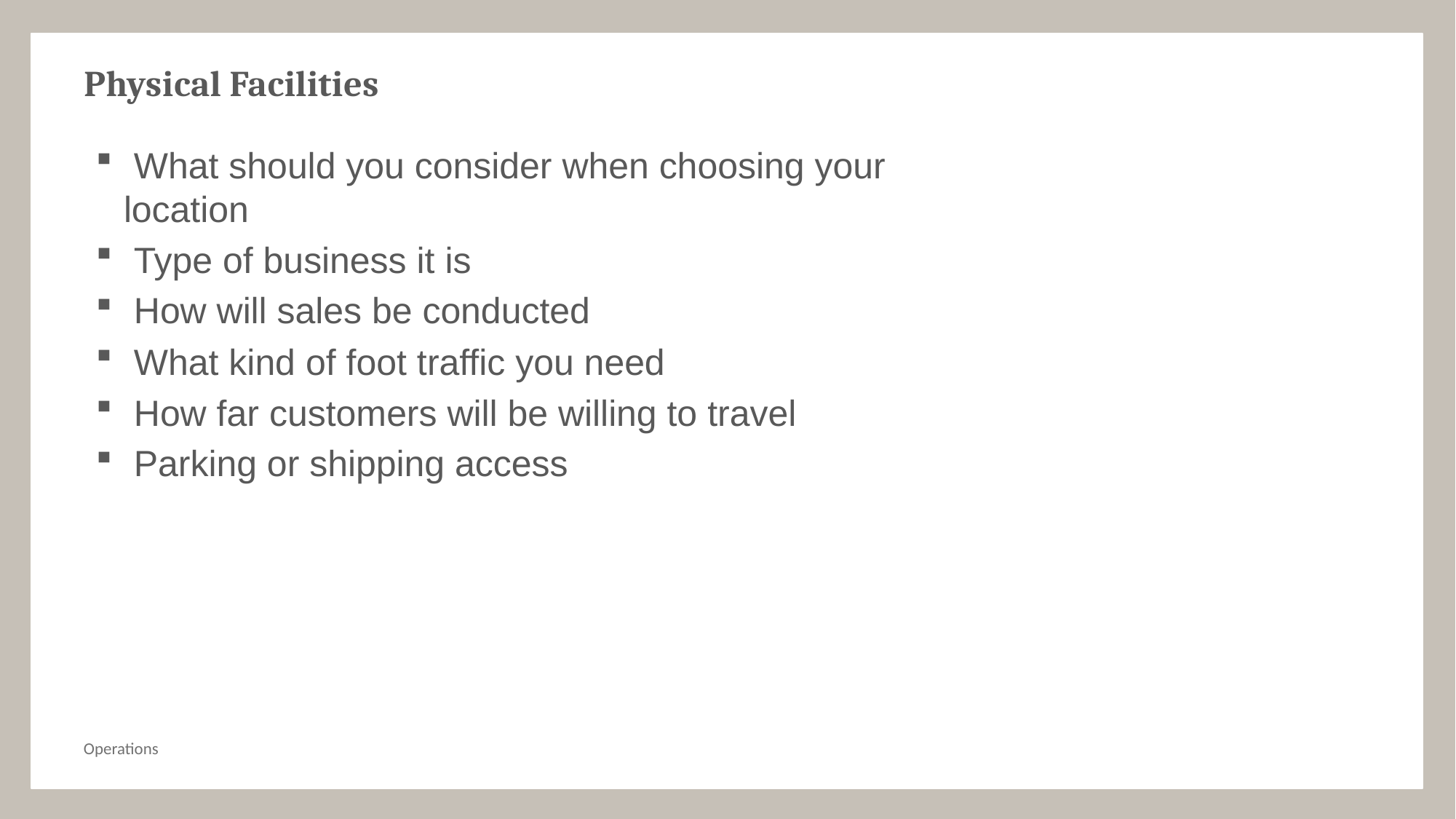

# Physical Facilities
 What should you consider when choosing your location
 Type of business it is
 How will sales be conducted
 What kind of foot traffic you need
 How far customers will be willing to travel
 Parking or shipping access

Operations